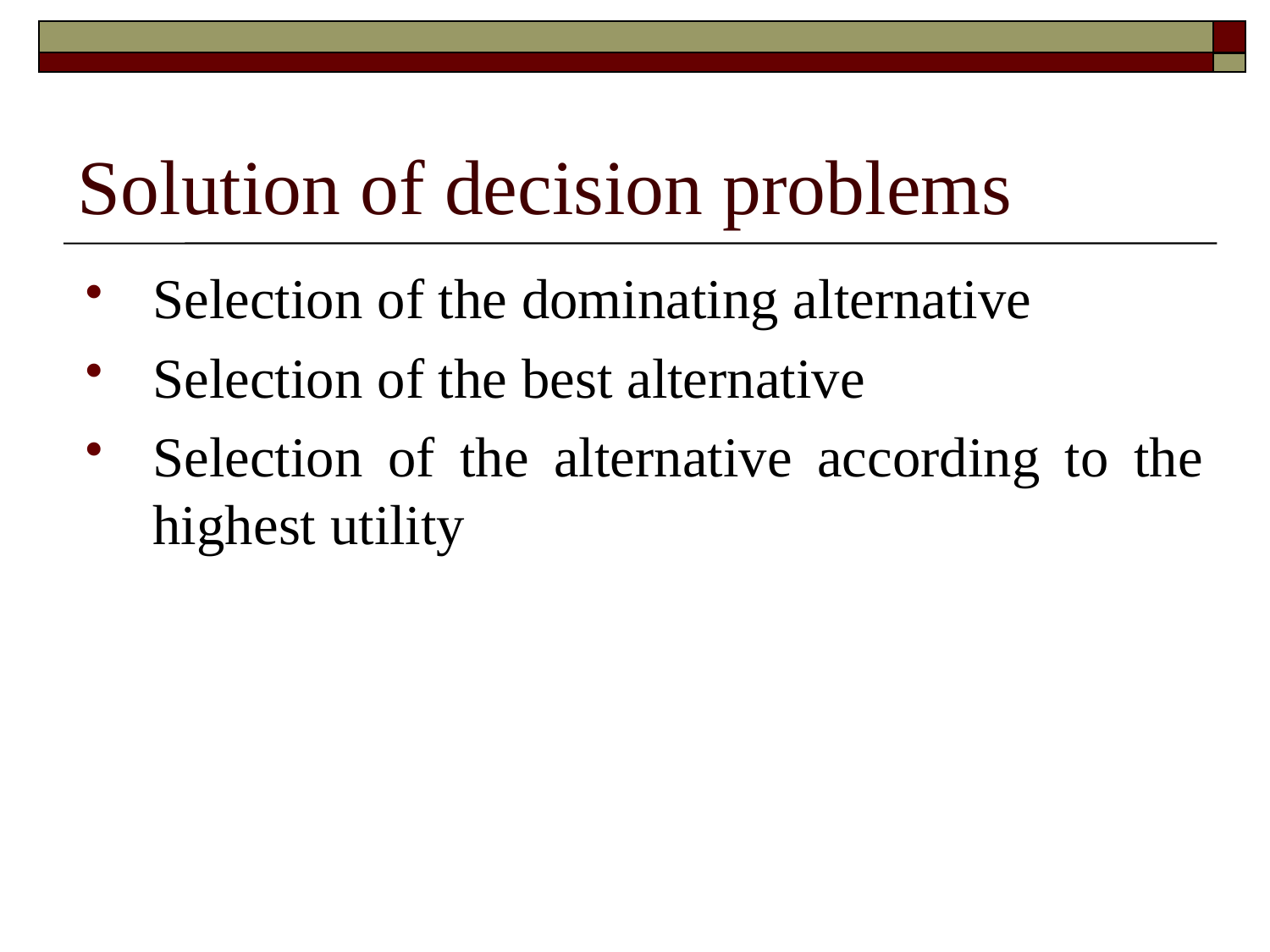

# Solution of decision problems
Selection of the dominating alternative
Selection of the best alternative
Selection of the alternative according to the highest utility